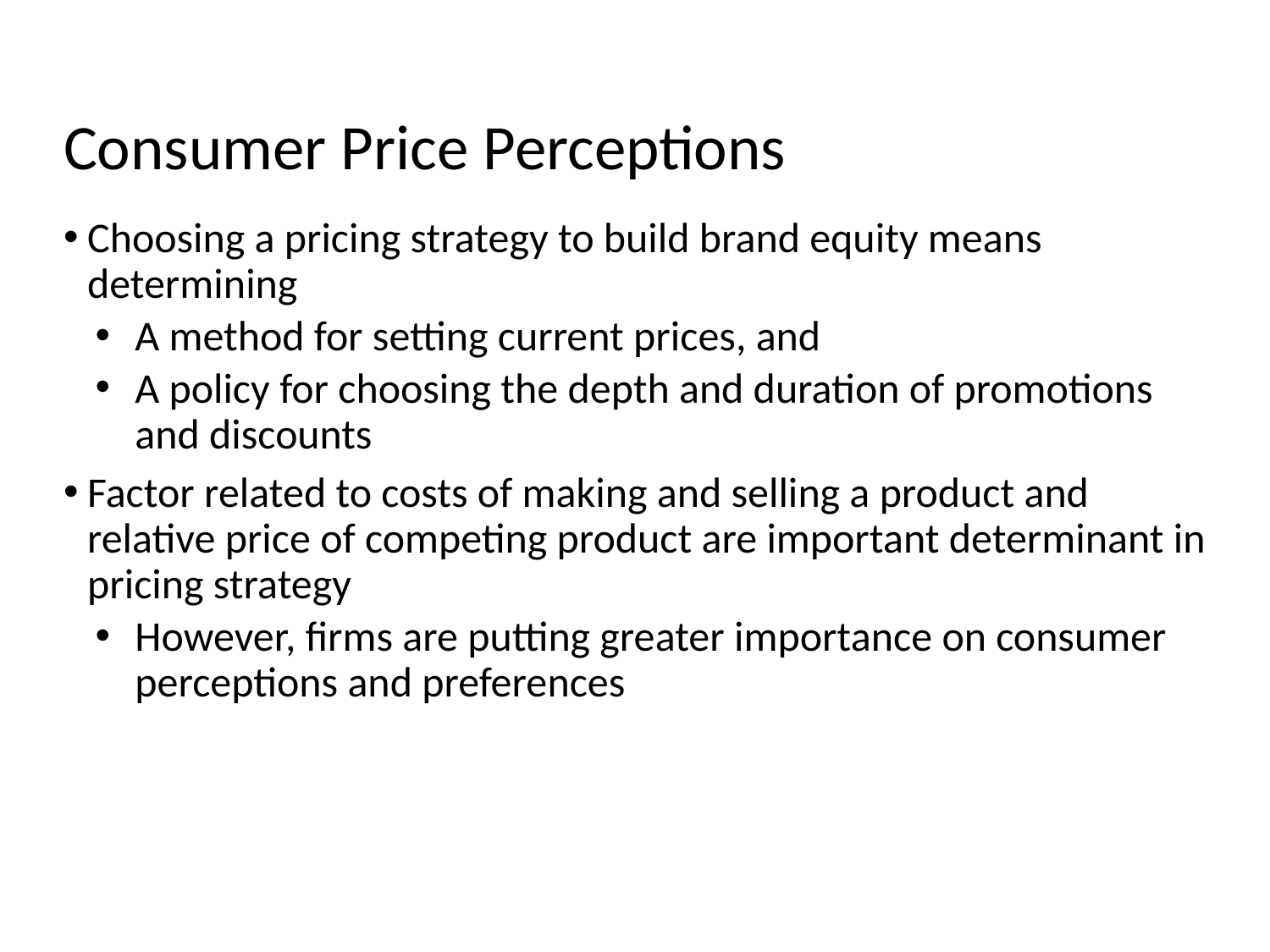

# Consumer Price Perceptions
Choosing a pricing strategy to build brand equity means determining
A method for setting current prices, and
A policy for choosing the depth and duration of promotions and discounts
Factor related to costs of making and selling a product and relative price of competing product are important determinant in pricing strategy
However, firms are putting greater importance on consumer perceptions and preferences